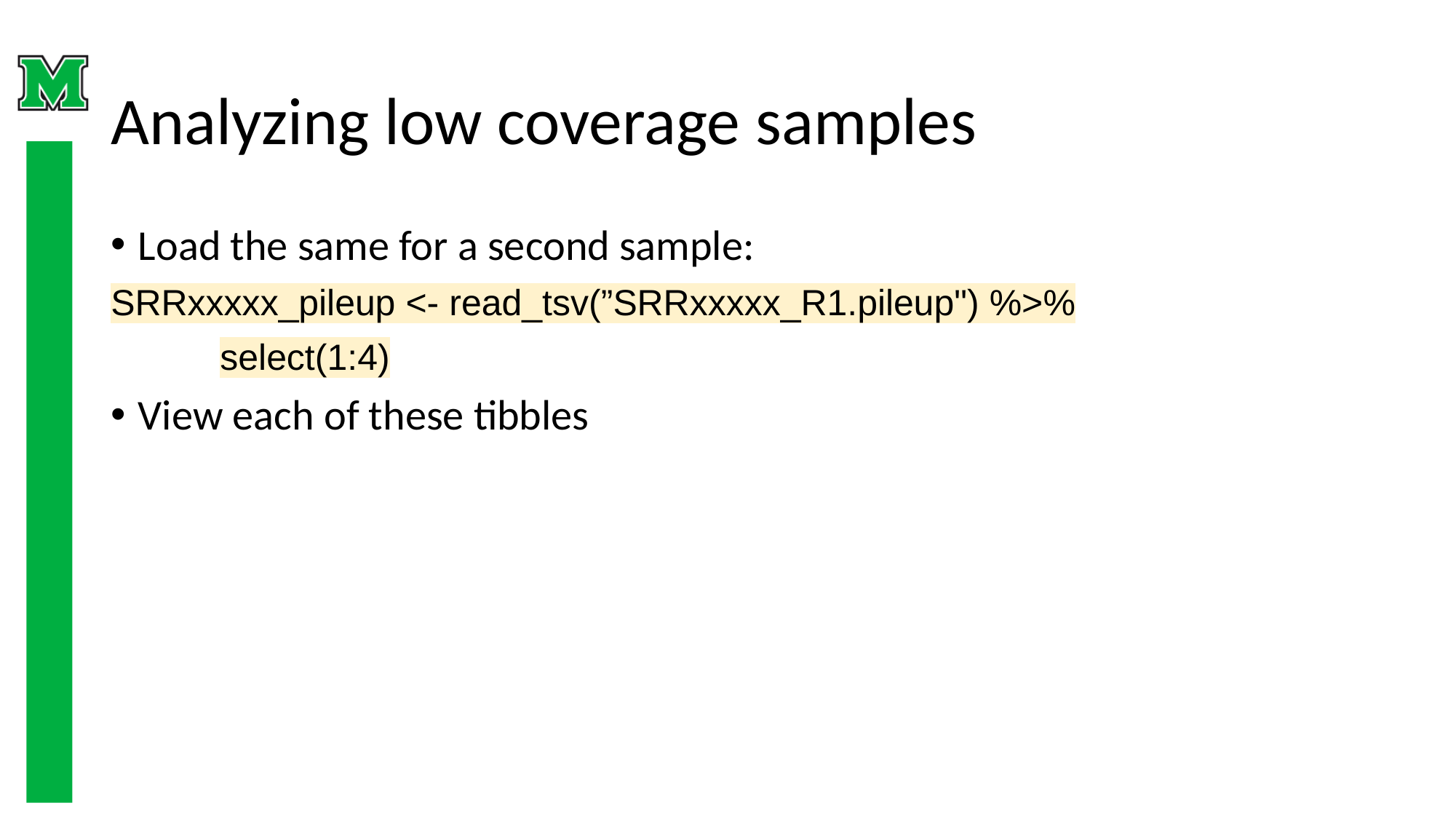

# Analyzing low coverage samples
Load the same for a second sample:
SRRxxxxx_pileup <- read_tsv(”SRRxxxxx_R1.pileup") %>%
	select(1:4)
View each of these tibbles